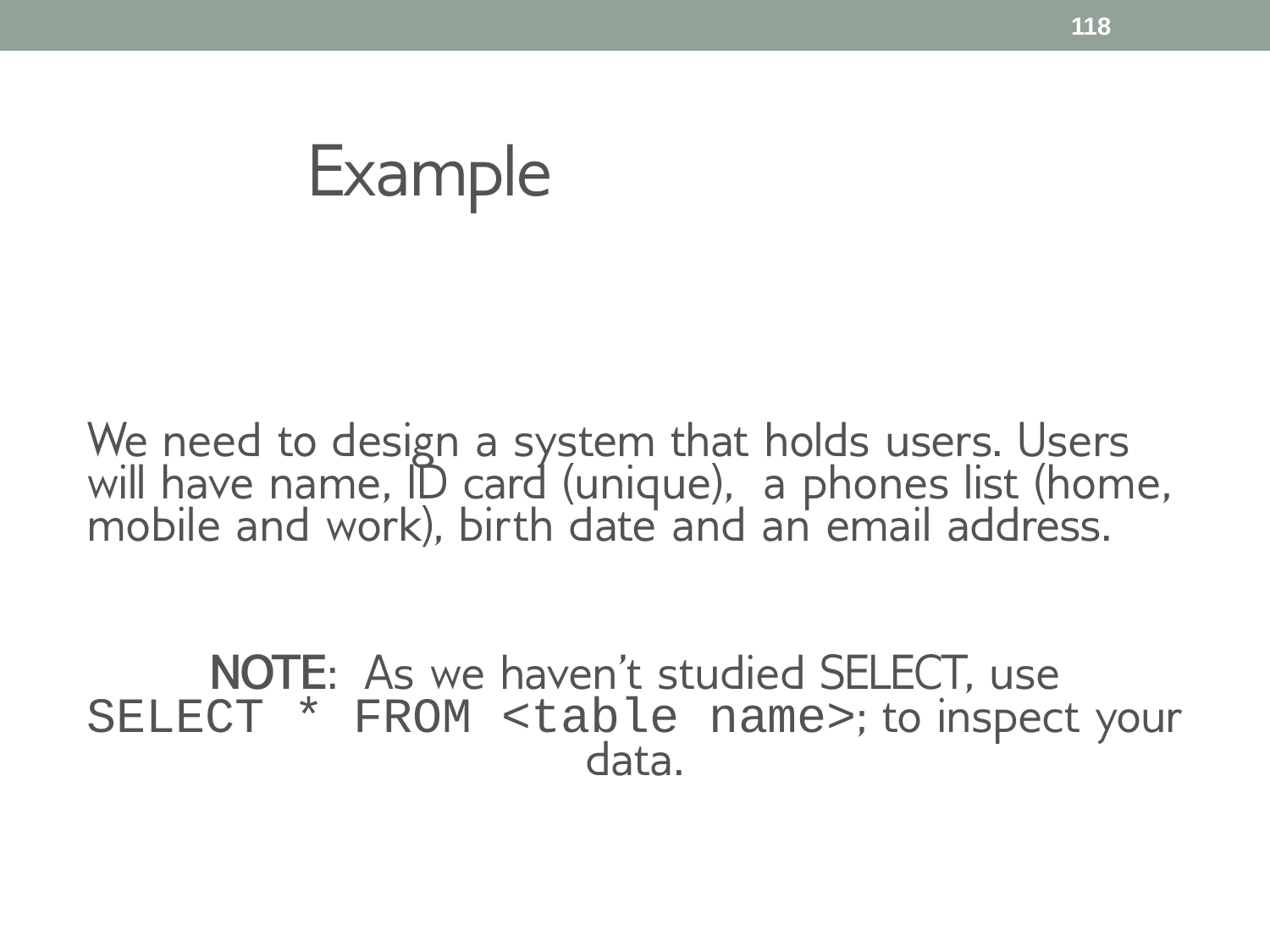

118
Example
We need to design a system that holds users. Users will have name, ID card (unique),  a phones list (home, mobile and work), birth date and an email address.

NOTE:  As we haven’t studied SELECT, use
SELECT * FROM <table name>; to inspect your data.